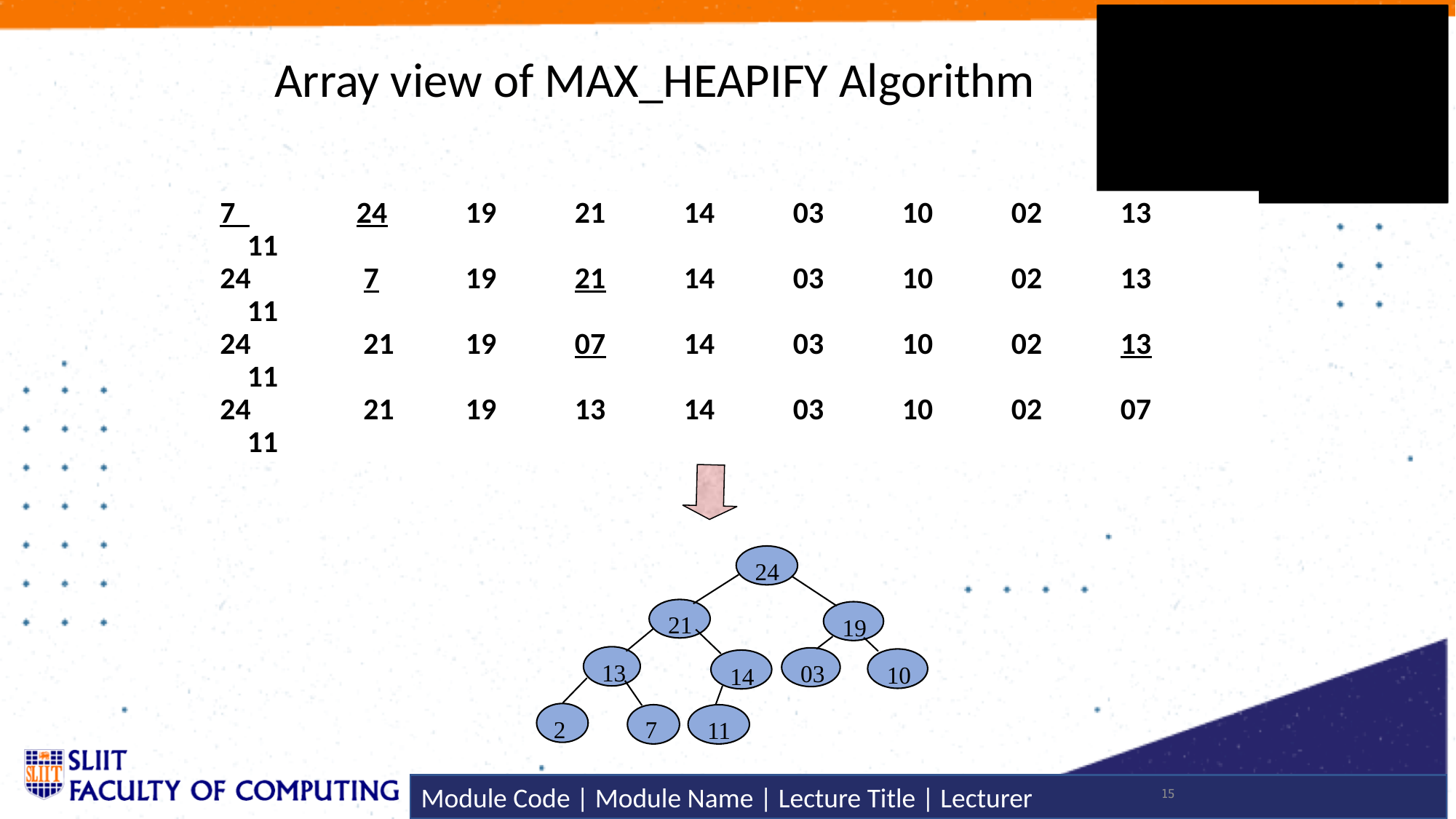

# Array view of MAX_HEAPIFY Algorithm
7  	24	19	21	14	03	10	02	13	11
24	 7	19	21	14	03	10	02	13	11
24	 21	19	07	14	03	10	02	13	11
24	 21	19	13	14	03	10	02	07	11

24

21

19

13

03

10

14

2

7

11
15